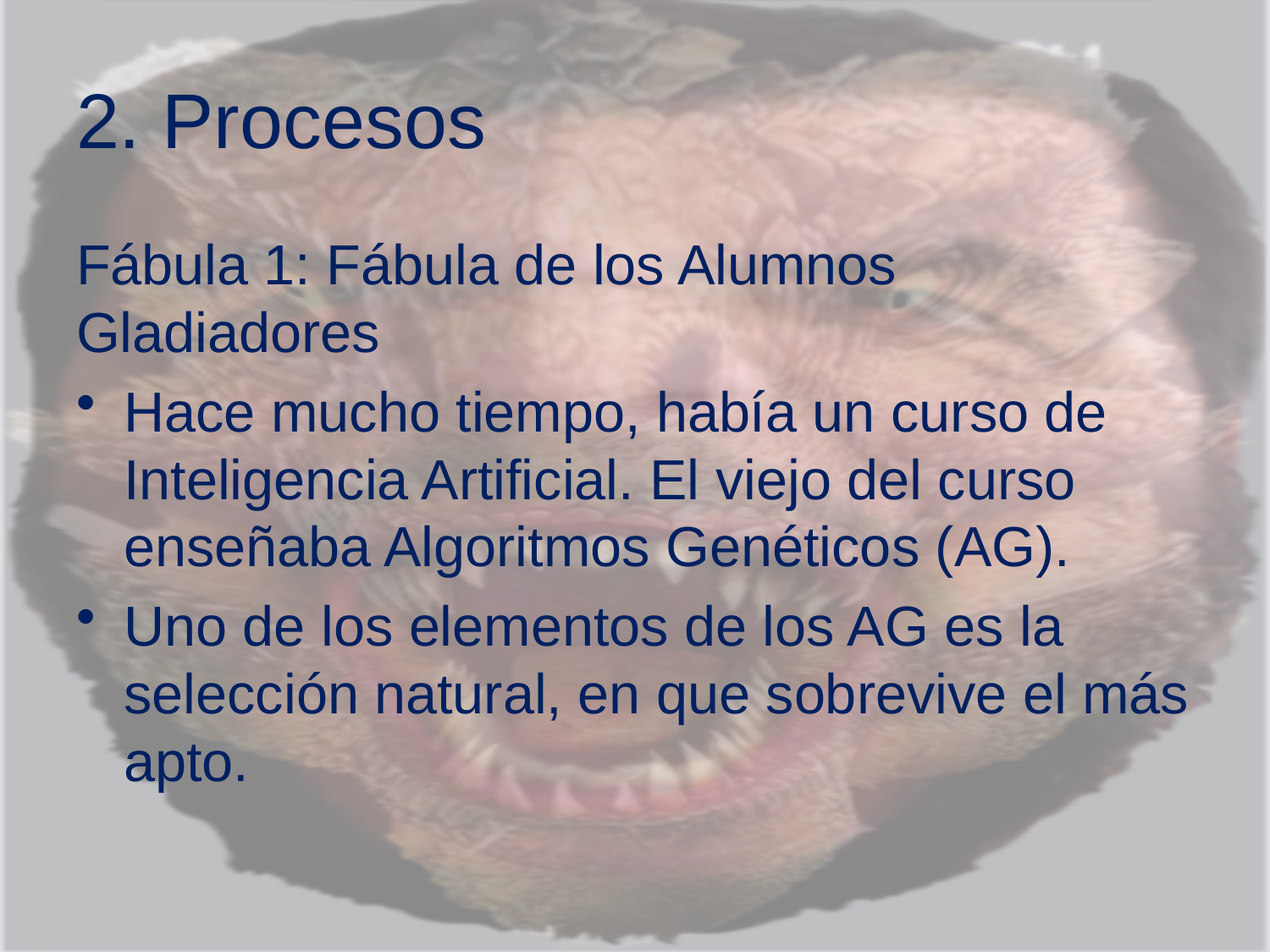

# 2. Procesos
Fábula 1: Fábula de los Alumnos Gladiadores
Hace mucho tiempo, había un curso de Inteligencia Artificial. El viejo del curso enseñaba Algoritmos Genéticos (AG).
Uno de los elementos de los AG es la selección natural, en que sobrevive el más apto.